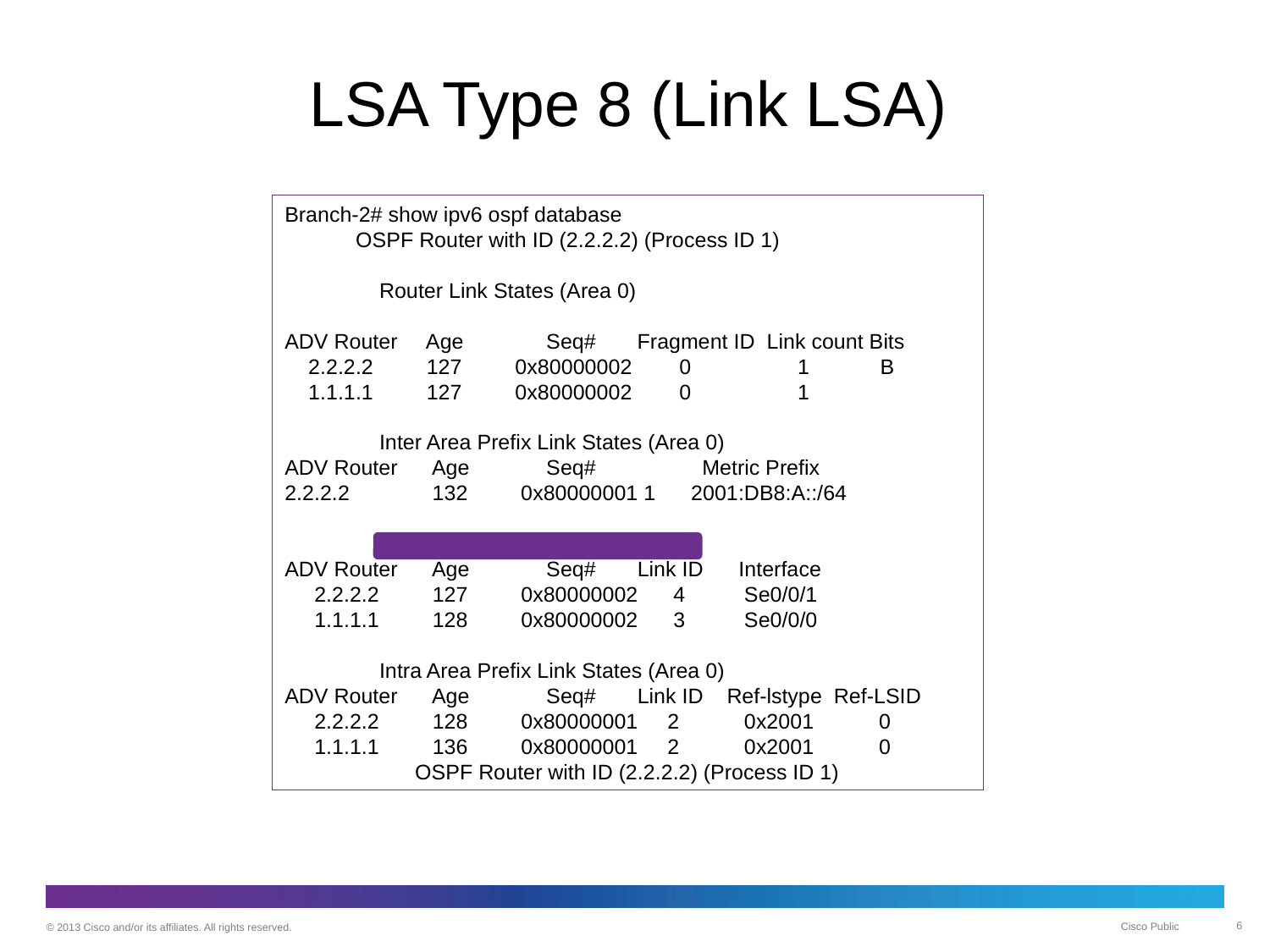

# LSA Type 8 (Link LSA)
Branch-2# show ipv6 ospf database
            OSPF Router with ID (2.2.2.2) (Process ID 1)

                Router Link States (Area 0)

ADV Router     Age              Seq#       Fragment ID  Link count Bits
    2.2.2.2         127         0x80000002        0                  1            B
    1.1.1.1         127         0x80000002        0                  1

                Inter Area Prefix Link States (Area 0)
ADV Router      Age             Seq#                  Metric Prefix
2.2.2.2              132         0x80000001 1      2001:DB8:A::/64

                Link (Type-8) Link States (Area 0)
ADV Router      Age             Seq#       Link ID      Interface
     2.2.2.2         127         0x80000002      4          Se0/0/1
     1.1.1.1         128         0x80000002      3          Se0/0/0

                Intra Area Prefix Link States (Area 0)
ADV Router      Age             Seq#       Link ID    Ref-lstype  Ref-LSID
     2.2.2.2         128         0x80000001     2           0x2001           0
     1.1.1.1         136         0x80000001     2           0x2001           0
                      OSPF Router with ID (2.2.2.2) (Process ID 1)